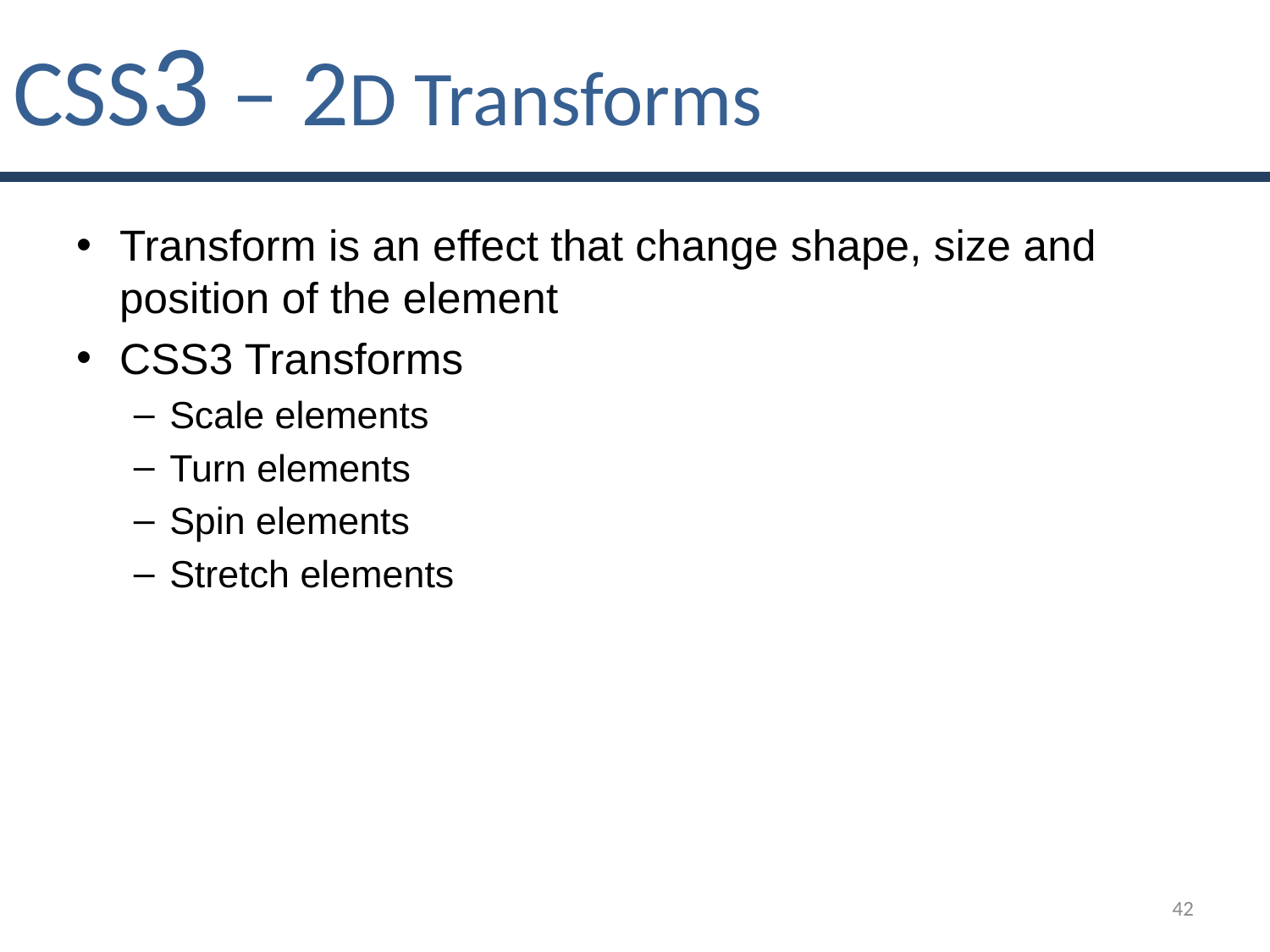

# CSS3 – 2D Transforms

Transform is an effect that change shape, size and position of the element
CSS3 Transforms
Scale elements
Turn elements
Spin elements
Stretch elements
42